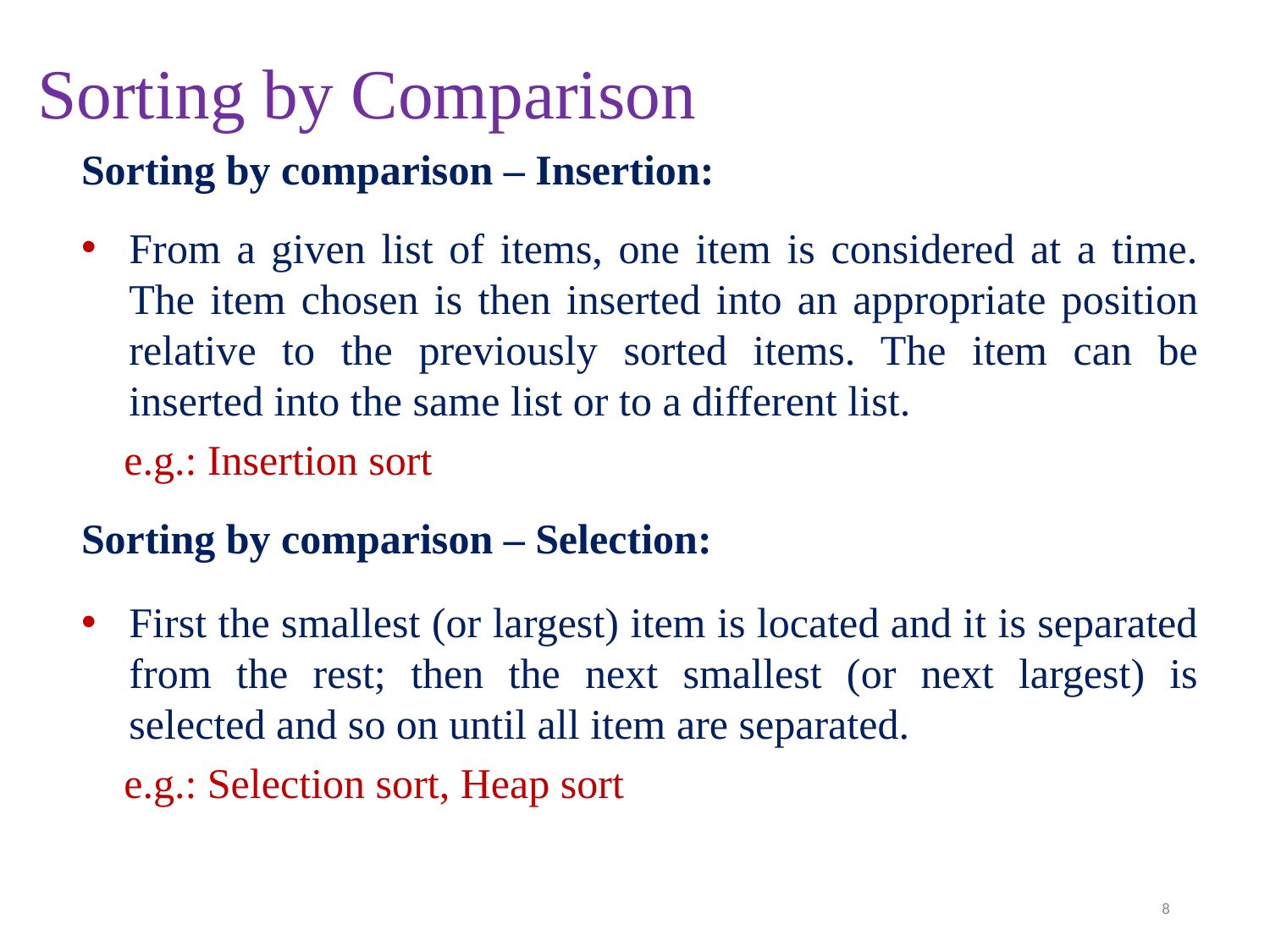

# Sorting by Comparison
Sorting by comparison – Insertion:

From a given list of items, one item is considered at a time. The item chosen is then inserted into an appropriate position relative to the previously sorted items. The item can be inserted into the same list or to a different list.
    e.g.: Insertion sort

Sorting by comparison – Selection:

First the smallest (or largest) item is located and it is separated from the rest; then the next smallest (or next largest) is selected and so on until all item are separated.
    e.g.: Selection sort, Heap sort

8